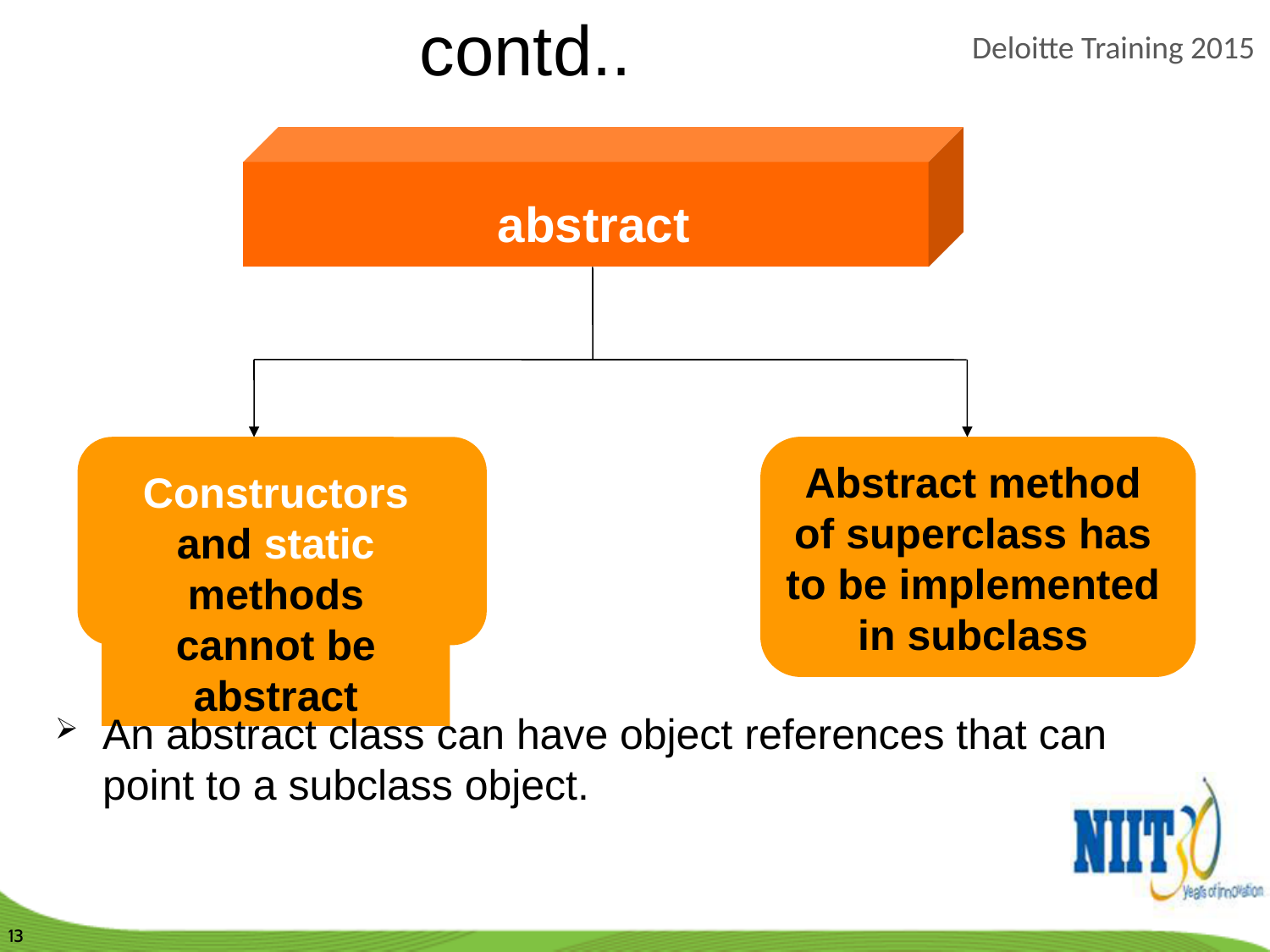

contd..

abstract

Constructors and static methods cannot be abstract

Abstract method of superclass has to be implemented in subclass
An abstract class can have object references that can point to a subclass object.